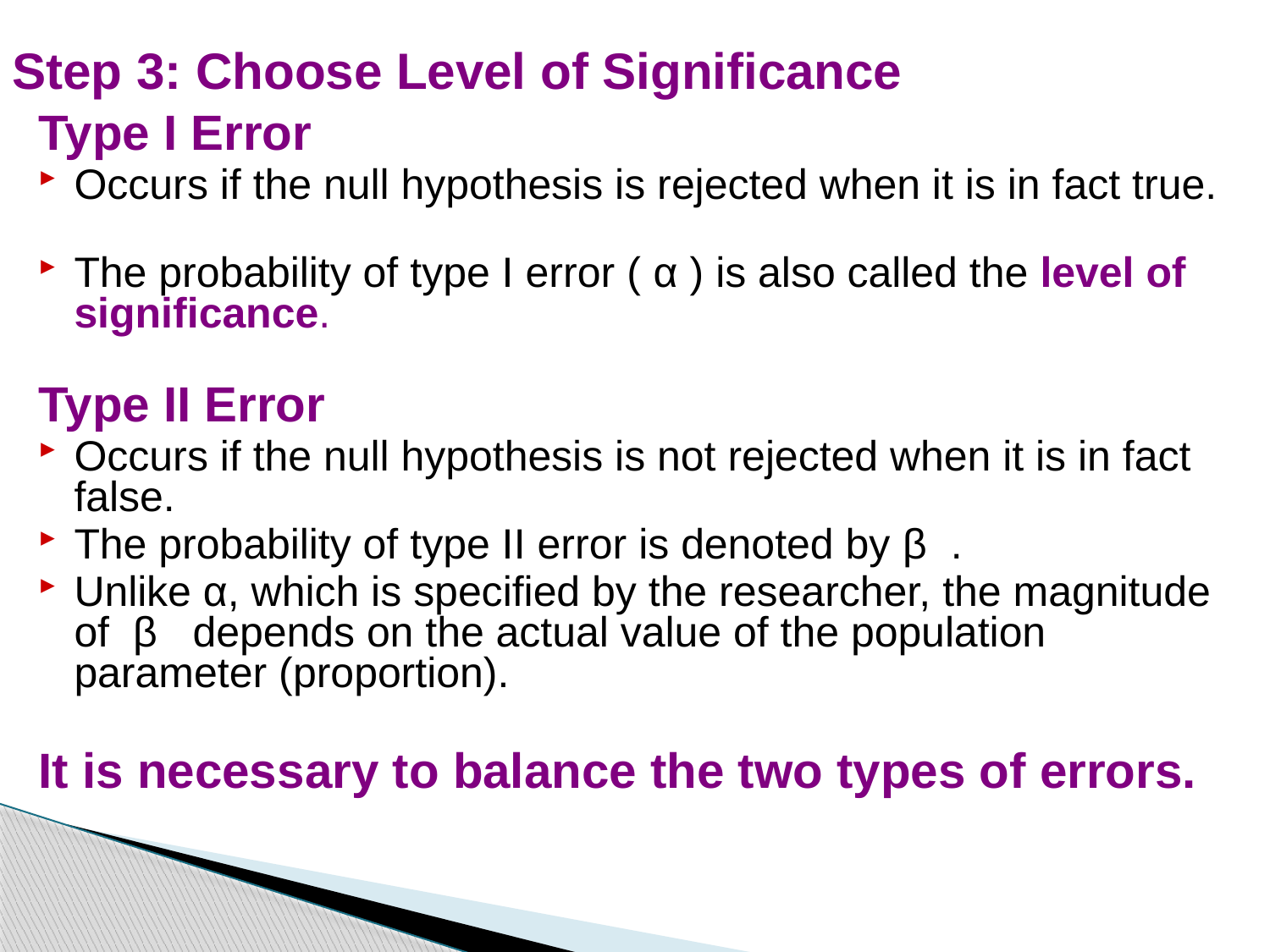

# Step 3: Choose Level of Significance
Type I Error
Occurs if the null hypothesis is rejected when it is in fact true.
The probability of type I error ( α ) is also called the level of significance.

Type II Error
Occurs if the null hypothesis is not rejected when it is in fact false.
The probability of type II error is denoted by β  .
Unlike α, which is specified by the researcher, the magnitude of  β   depends on the actual value of the population parameter (proportion).

It is necessary to balance the two types of errors.